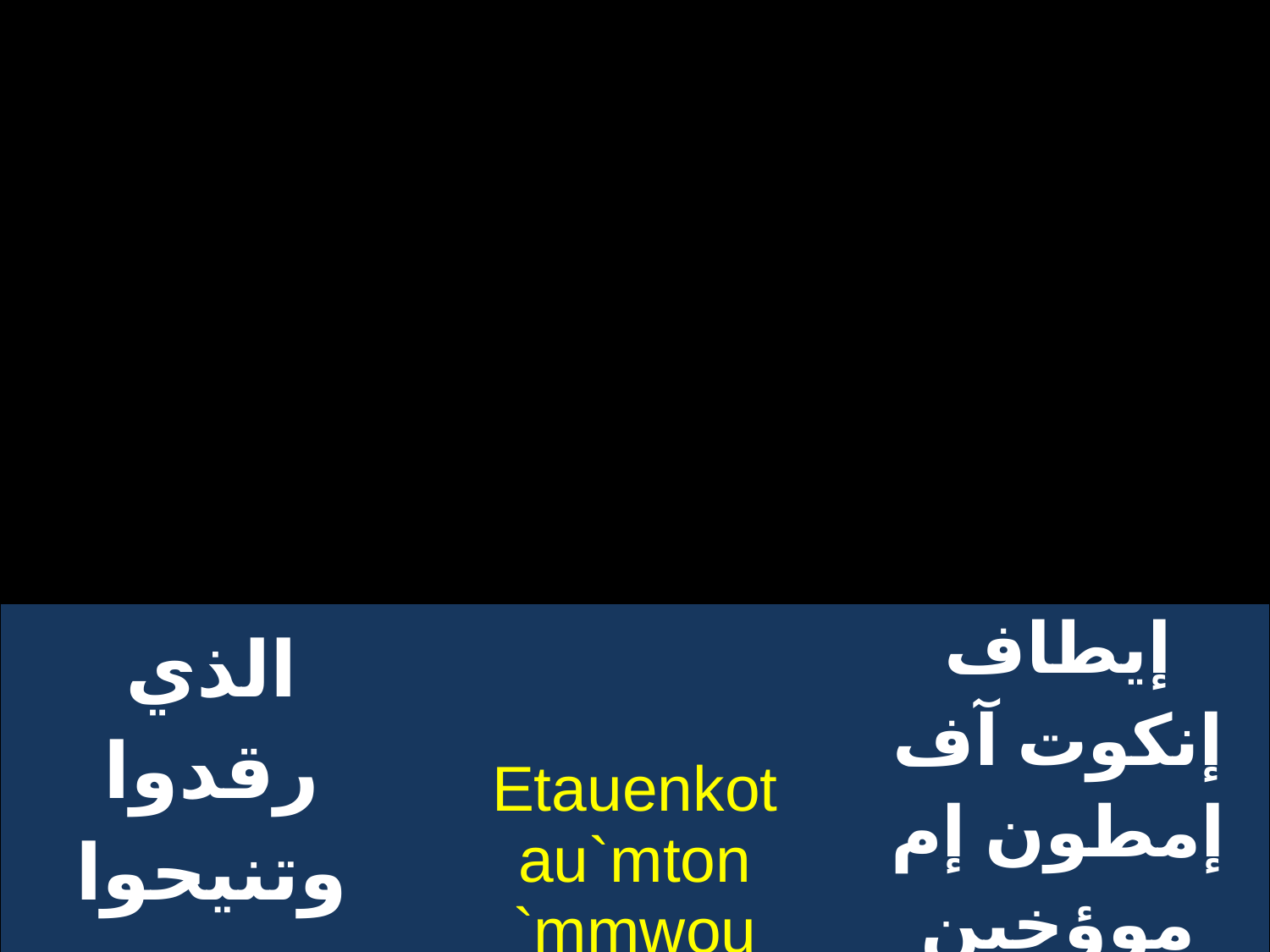

| الذي رقدوا وتنيحوا في الإيمان بالمسيح | Etauenkot au`mton `mmwou 'en `vna\; `mPi`xrictoc | إيطاف إنكوت آف إمطون إم موؤخين إفناهتي إم بي إخرستوس |
| --- | --- | --- |